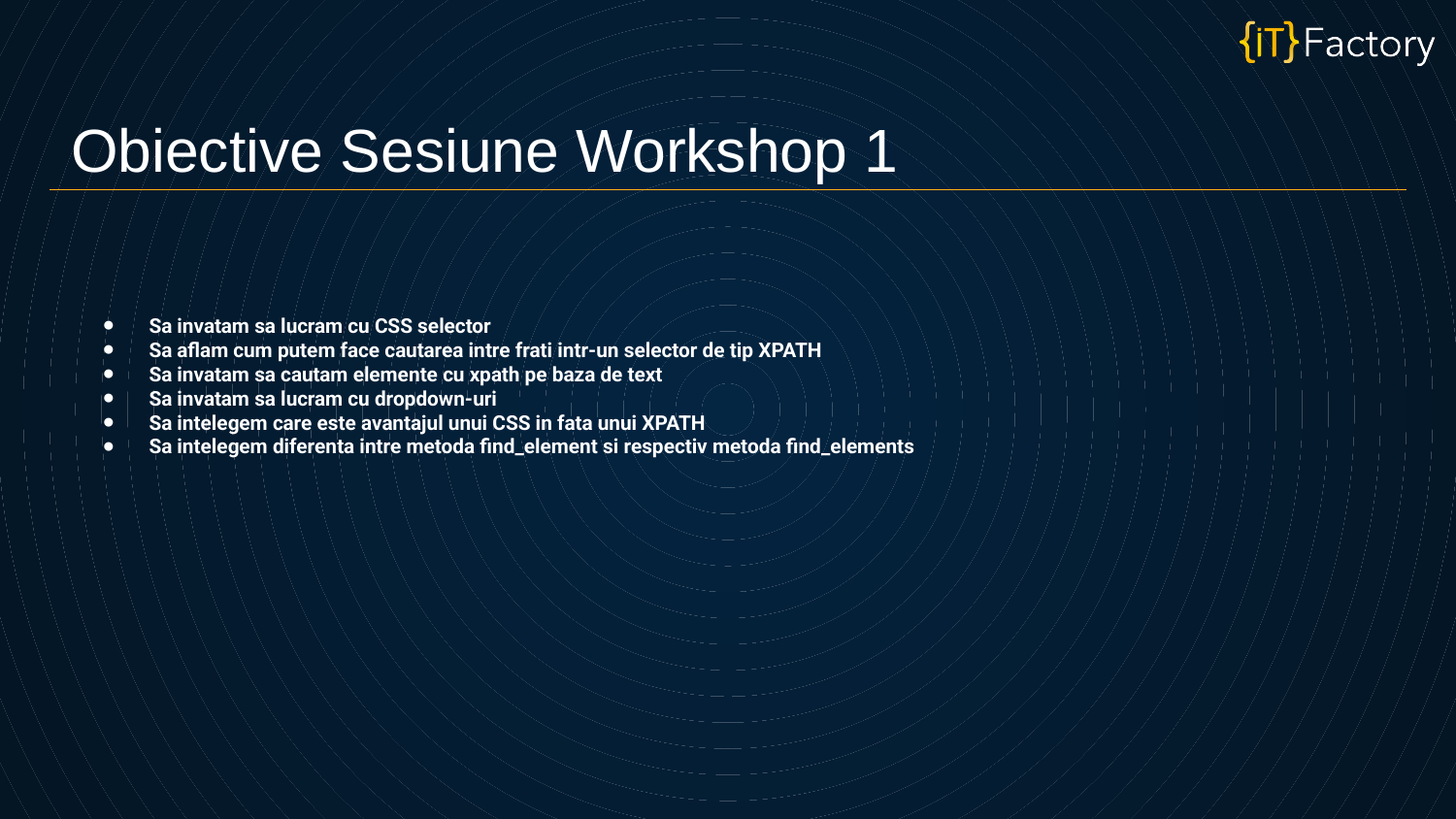

Obiective Sesiune Workshop 1
Sa invatam sa lucram cu CSS selector
Sa aflam cum putem face cautarea intre frati intr-un selector de tip XPATH
Sa invatam sa cautam elemente cu xpath pe baza de text
Sa invatam sa lucram cu dropdown-uri
Sa intelegem care este avantajul unui CSS in fata unui XPATH
Sa intelegem diferenta intre metoda find_element si respectiv metoda find_elements